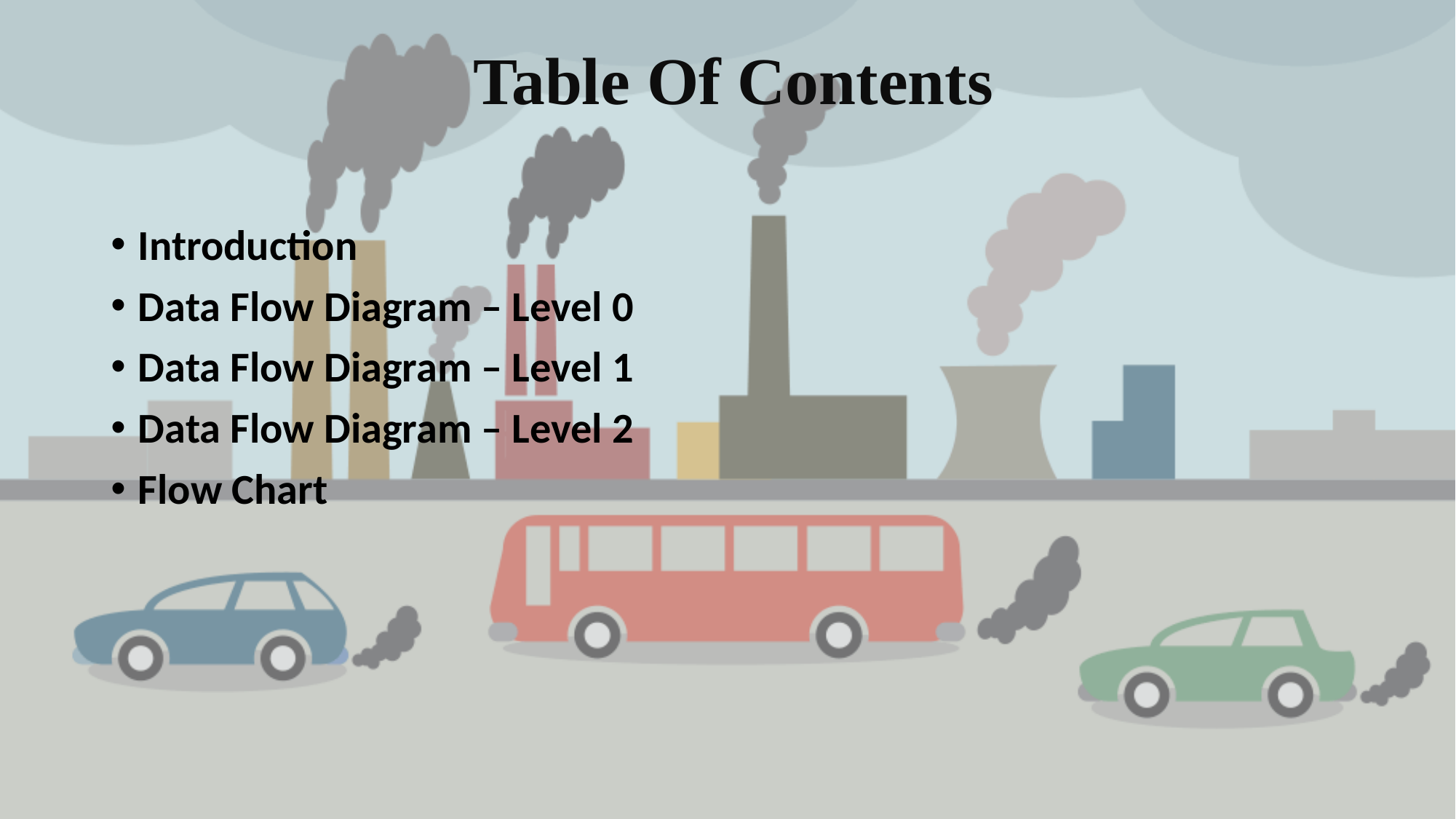

# Table Of Contents
Introduction
Data Flow Diagram – Level 0
Data Flow Diagram – Level 1
Data Flow Diagram – Level 2
Flow Chart